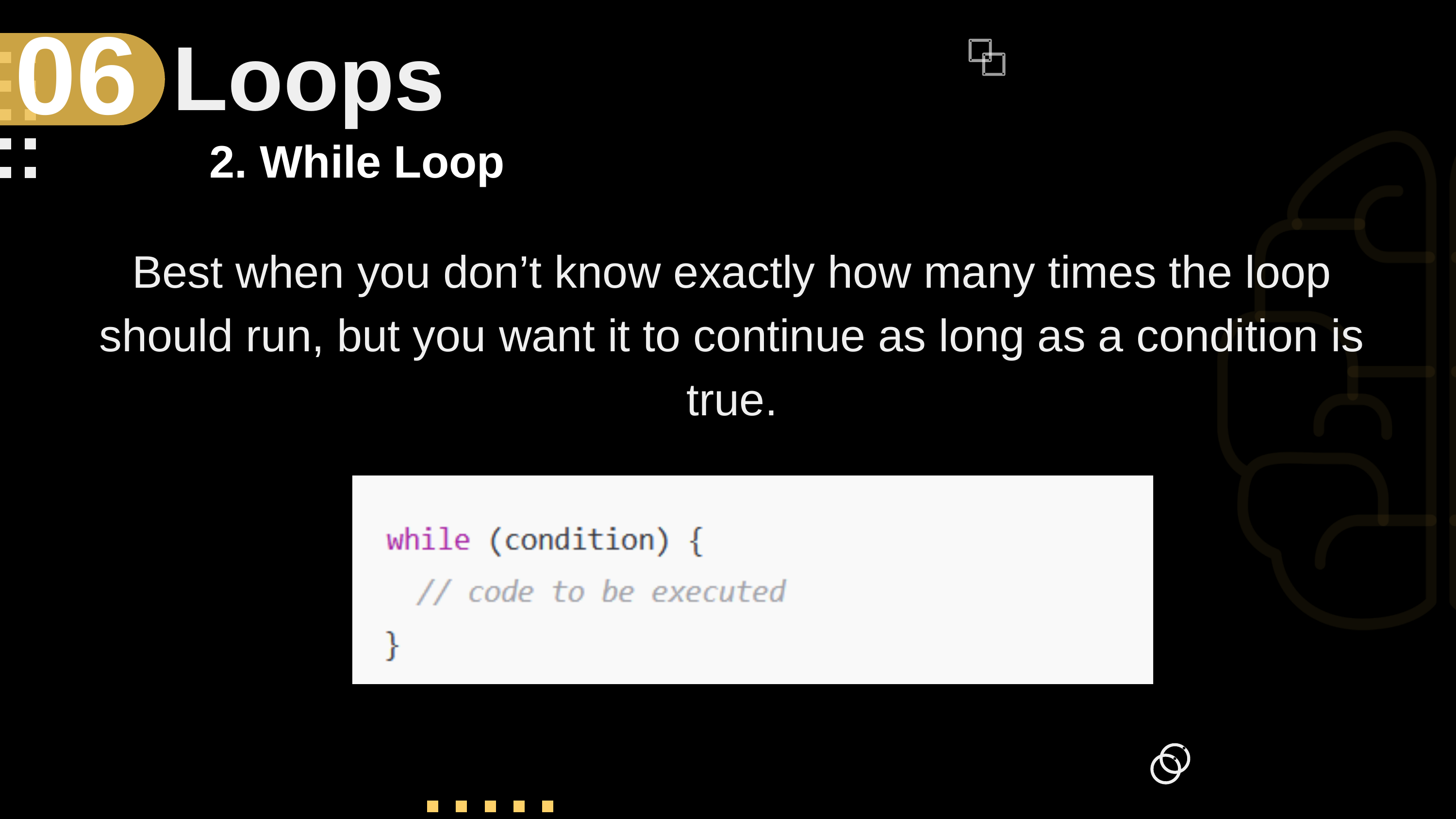

06
Loops

2. While Loop

Best when you don’t know exactly how many times the loop should run, but you want it to continue as long as a condition is true.